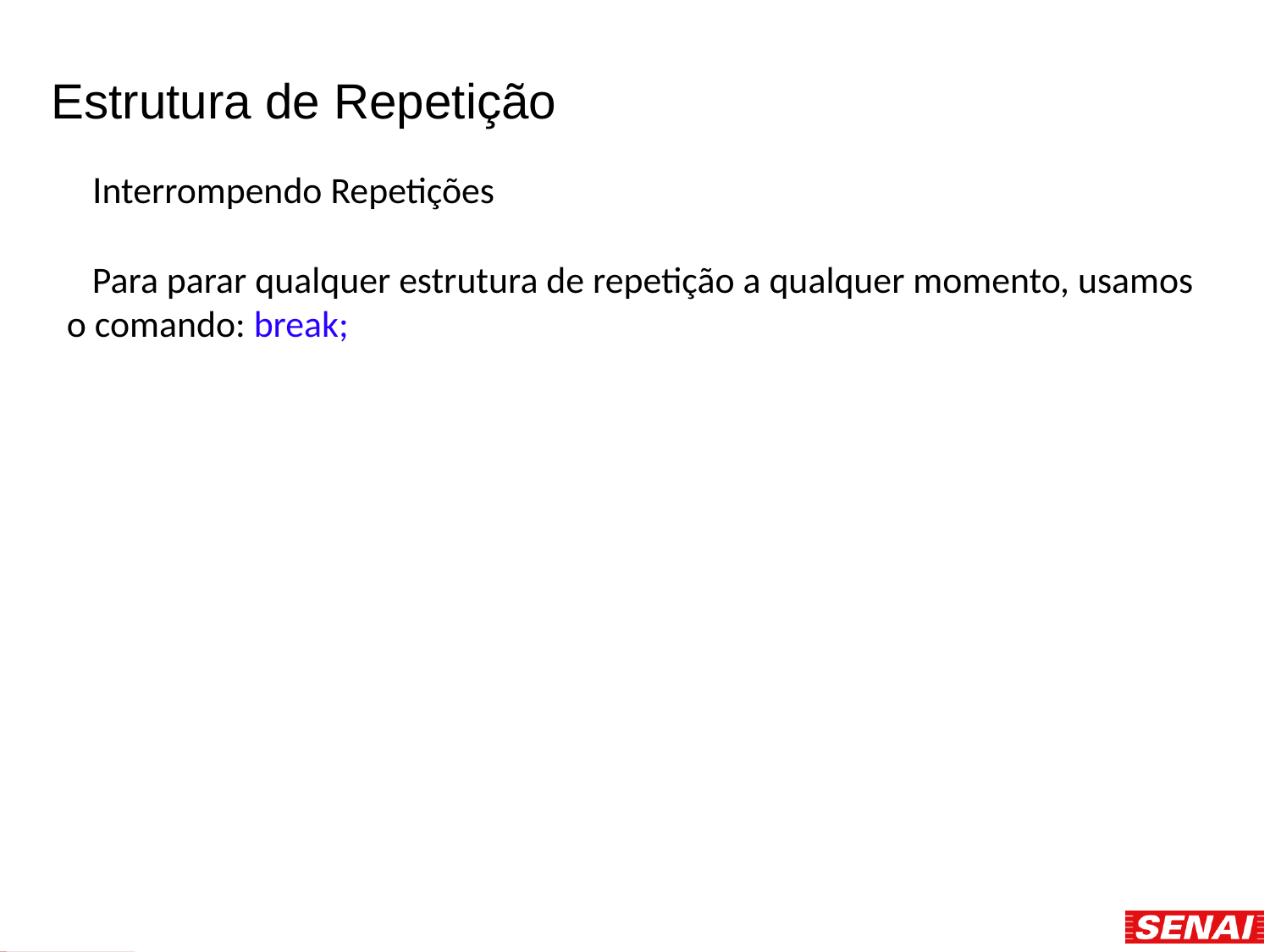

# Estrutura de Repetição
   Interrompendo Repetições

   Para parar qualquer estrutura de repetição a qualquer momento, usamos o comando: break;